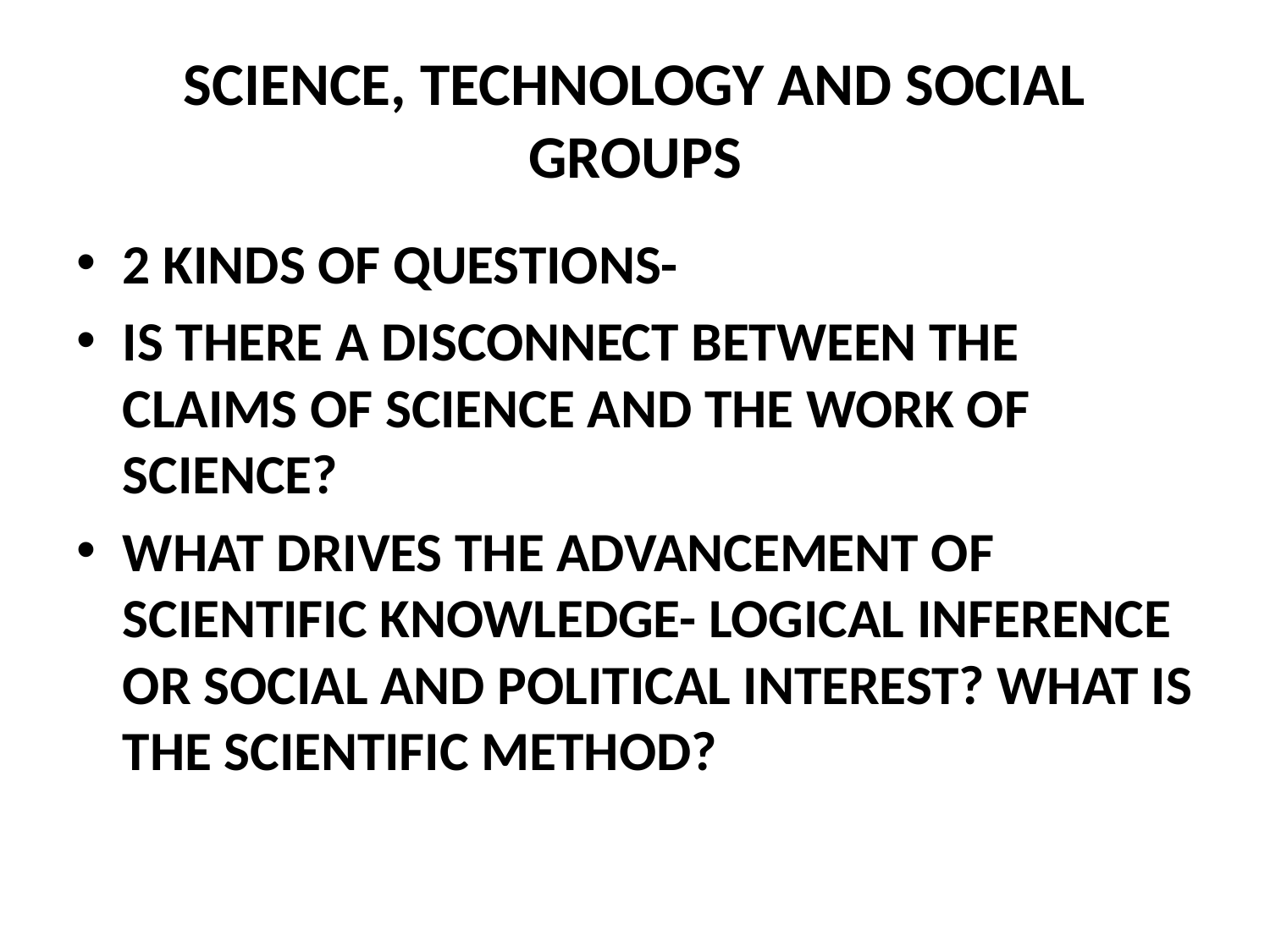

# SCIENCE, TECHNOLOGY AND SOCIAL GROUPS
2 KINDS OF QUESTIONS-
IS THERE A DISCONNECT BETWEEN THE CLAIMS OF SCIENCE AND THE WORK OF SCIENCE?
WHAT DRIVES THE ADVANCEMENT OF SCIENTIFIC KNOWLEDGE- LOGICAL INFERENCE OR SOCIAL AND POLITICAL INTEREST? WHAT IS THE SCIENTIFIC METHOD?